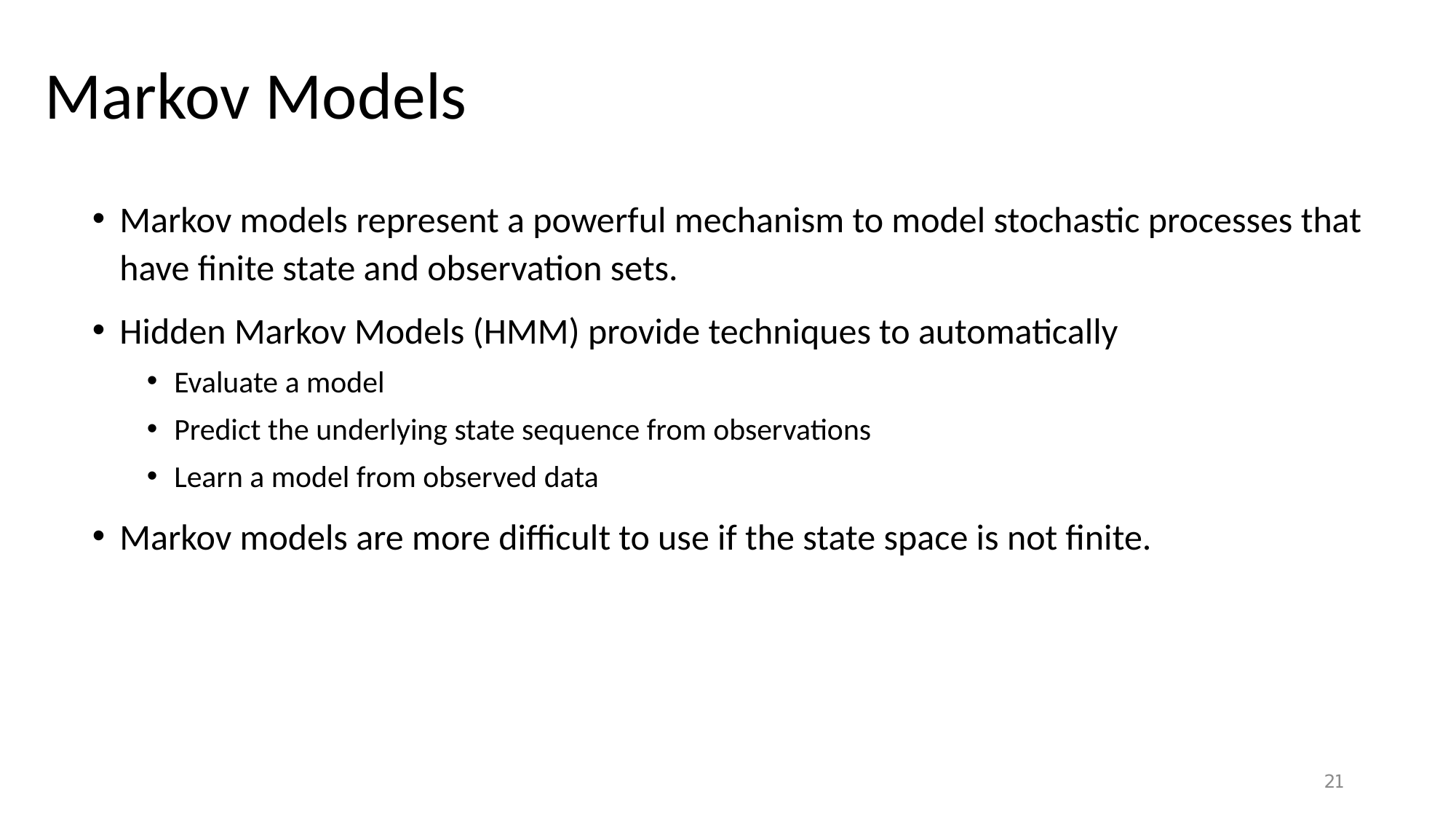

# Markov Models
Markov models represent a powerful mechanism to model stochastic processes that have finite state and observation sets.
Hidden Markov Models (HMM) provide techniques to automatically
Evaluate a model
Predict the underlying state sequence from observations
Learn a model from observed data
Markov models are more difficult to use if the state space is not finite.

21